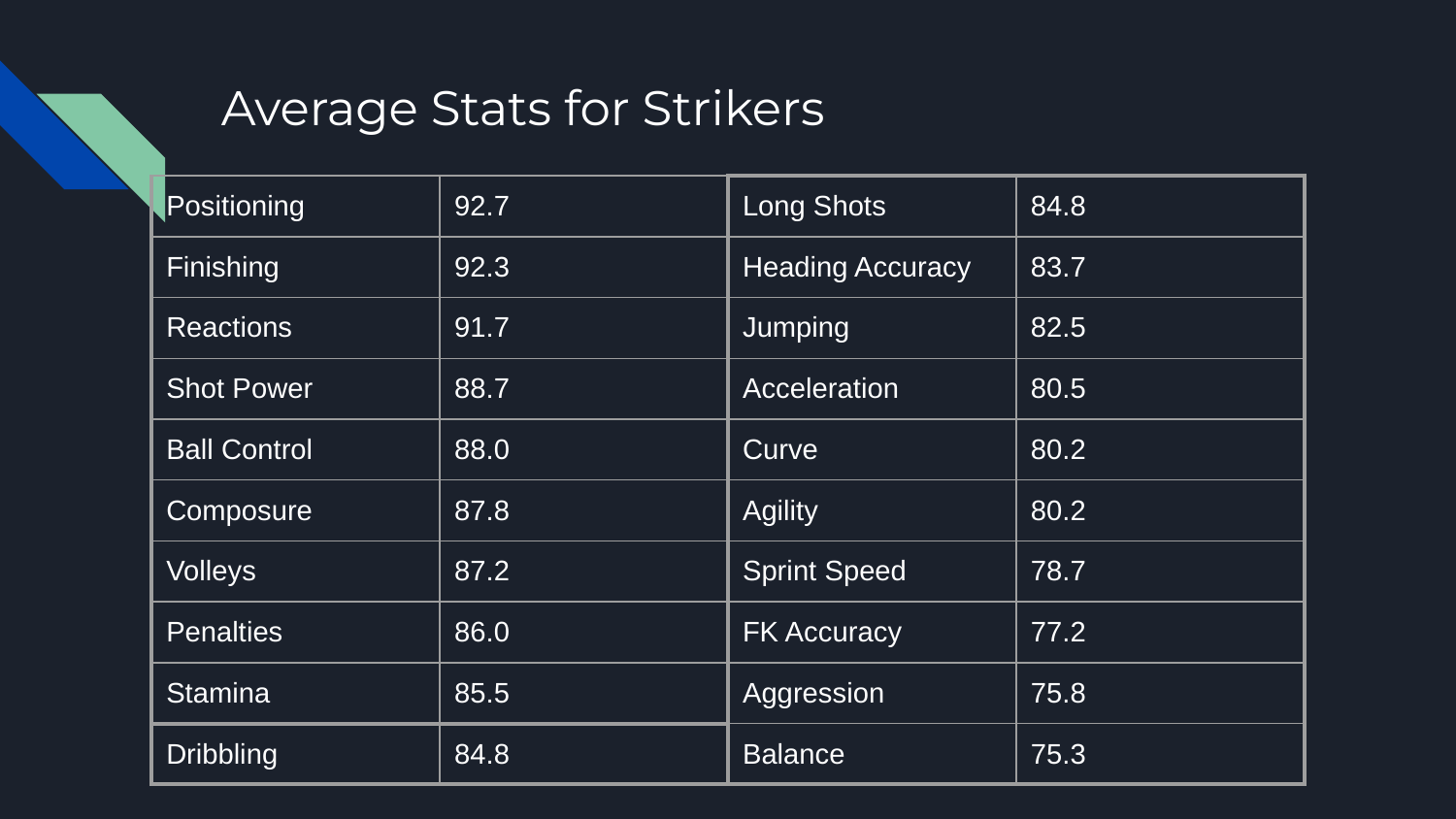

# Average Stats for Strikers
| Positioning | 92.7 | Long Shots | 84.8 |
| --- | --- | --- | --- |
| Finishing | 92.3 | Heading Accuracy | 83.7 |
| Reactions | 91.7 | Jumping | 82.5 |
| Shot Power | 88.7 | Acceleration | 80.5 |
| Ball Control | 88.0 | Curve | 80.2 |
| Composure | 87.8 | Agility | 80.2 |
| Volleys | 87.2 | Sprint Speed | 78.7 |
| Penalties | 86.0 | FK Accuracy | 77.2 |
| Stamina | 85.5 | Aggression | 75.8 |
| Dribbling | 84.8 | Balance | 75.3 |